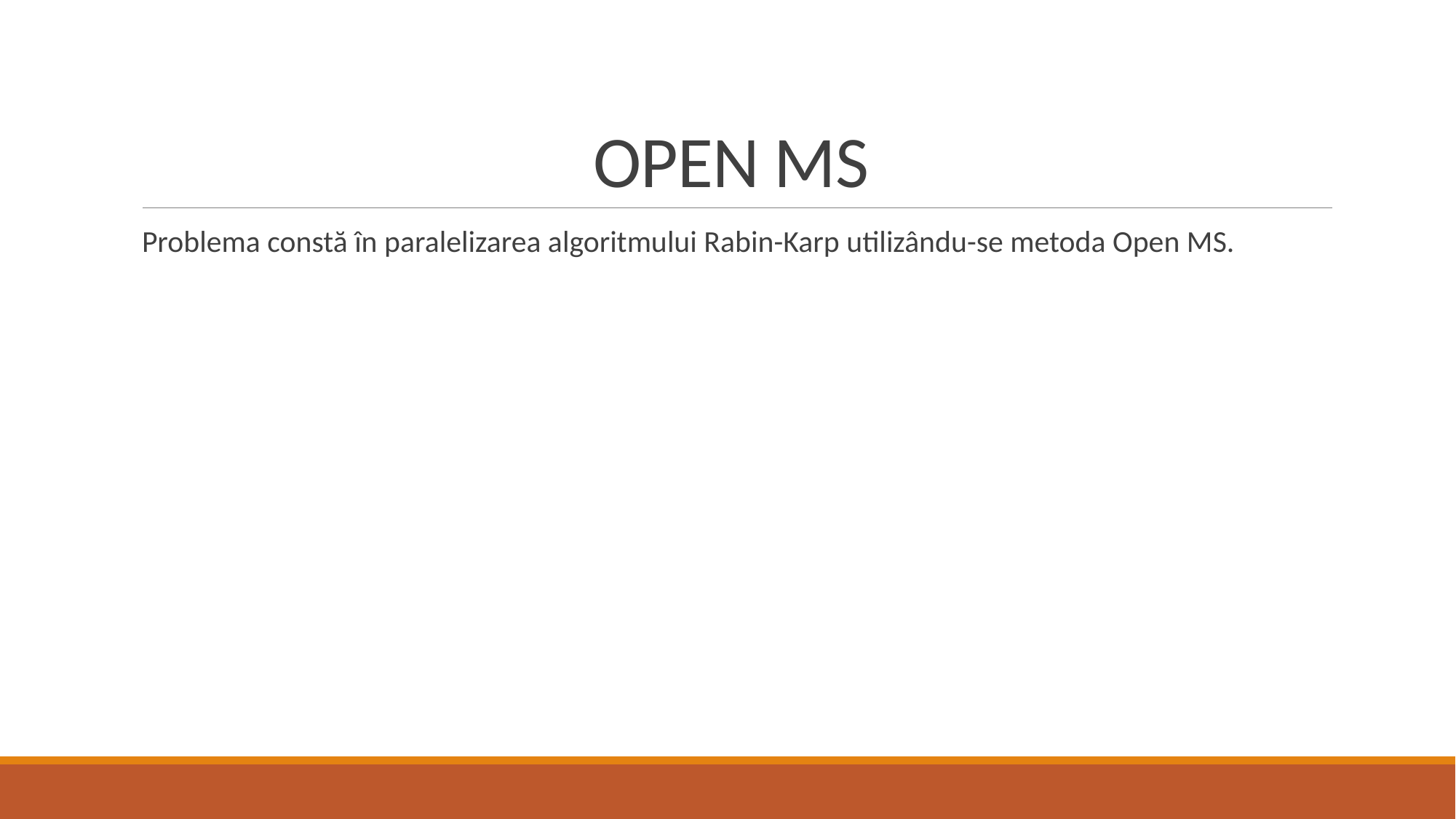

# OPEN MS
Problema constă în paralelizarea algoritmului Rabin-Karp utilizându-se metoda Open MS.